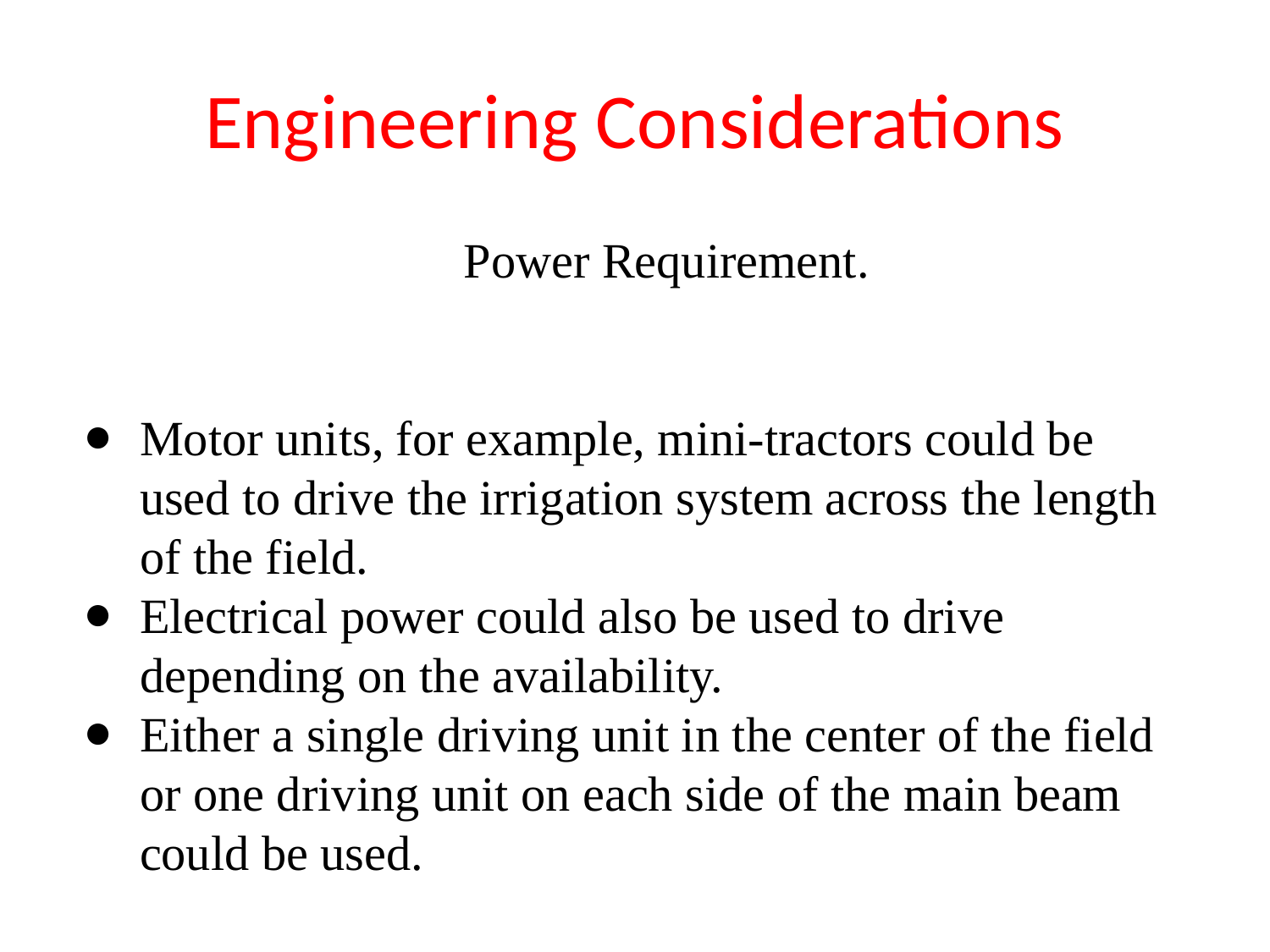

# Engineering Considerations
Power Requirement.

Motor units, for example, mini-tractors could be used to drive the irrigation system across the length of the field.
Electrical power could also be used to drive depending on the availability.
Either a single driving unit in the center of the field or one driving unit on each side of the main beam could be used.